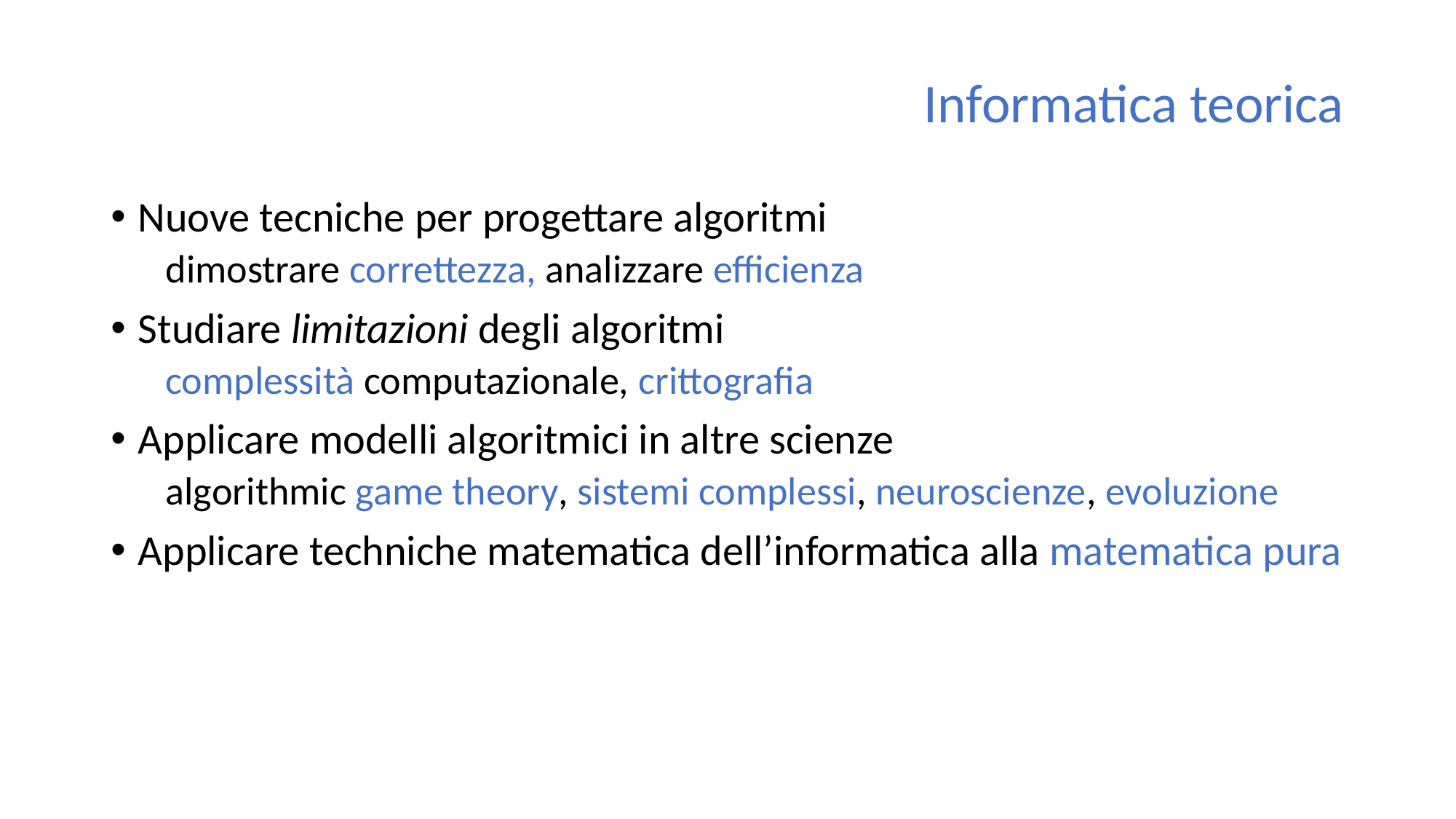

# Informatica teorica
Nuove tecniche per progettare algoritmi
dimostrare correttezza, analizzare efficienza
Studiare limitazioni degli algoritmi
complessità computazionale, crittografia
Applicare modelli algoritmici in altre scienze
algorithmic game theory, sistemi complessi, neuroscienze, evoluzione
Applicare techniche matematica dell’informatica alla matematica pura